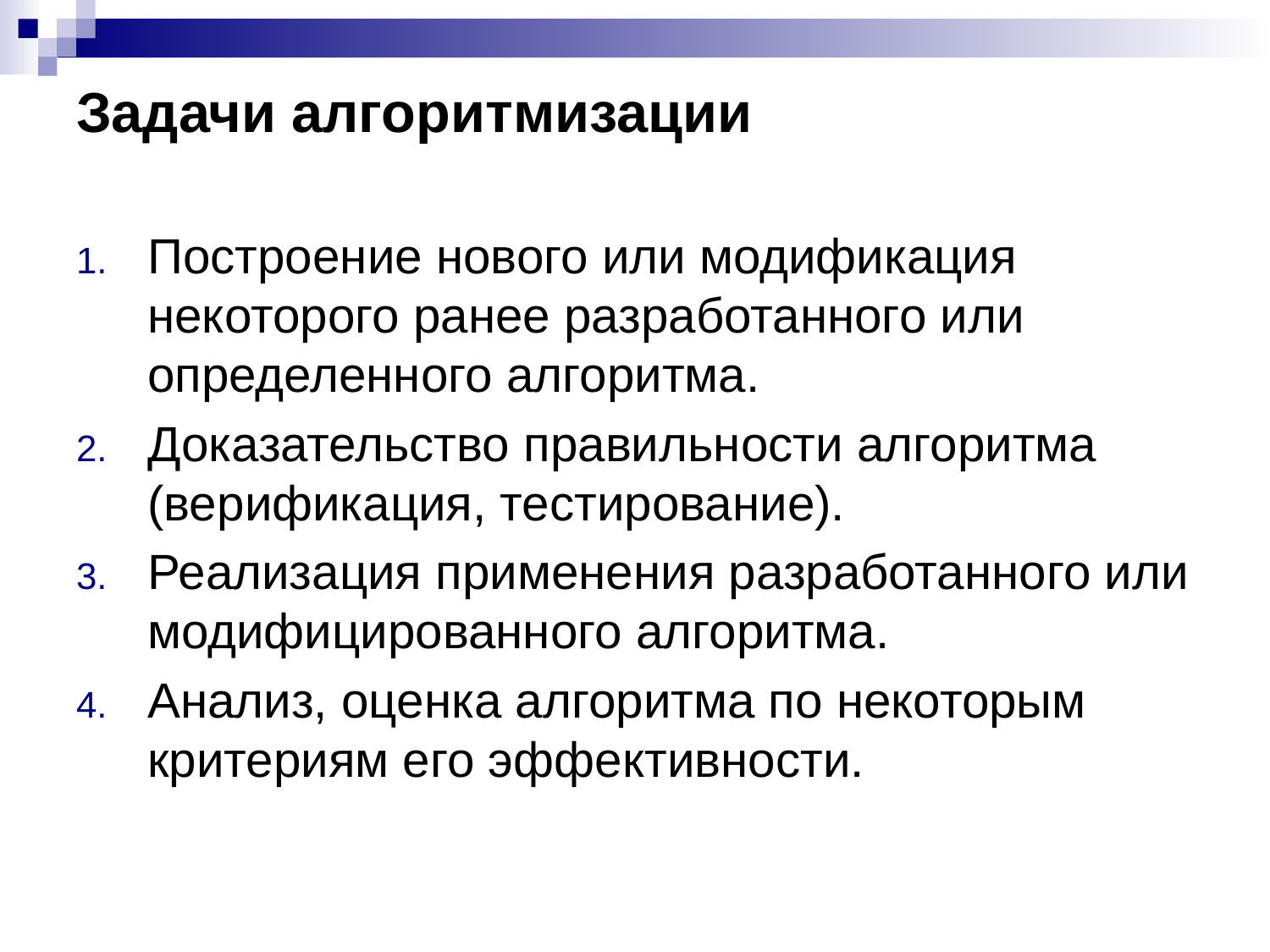

# Задачи алгоритмизации
Построение нового или модификация некоторого ранее разработанного или определенного алгоритма.
Доказательство правильности алгоритма (верификация, тестирование).
Реализация применения разработанного или модифицированного алгоритма.
Анализ, оценка алгоритма по некоторым критериям его эффективности.